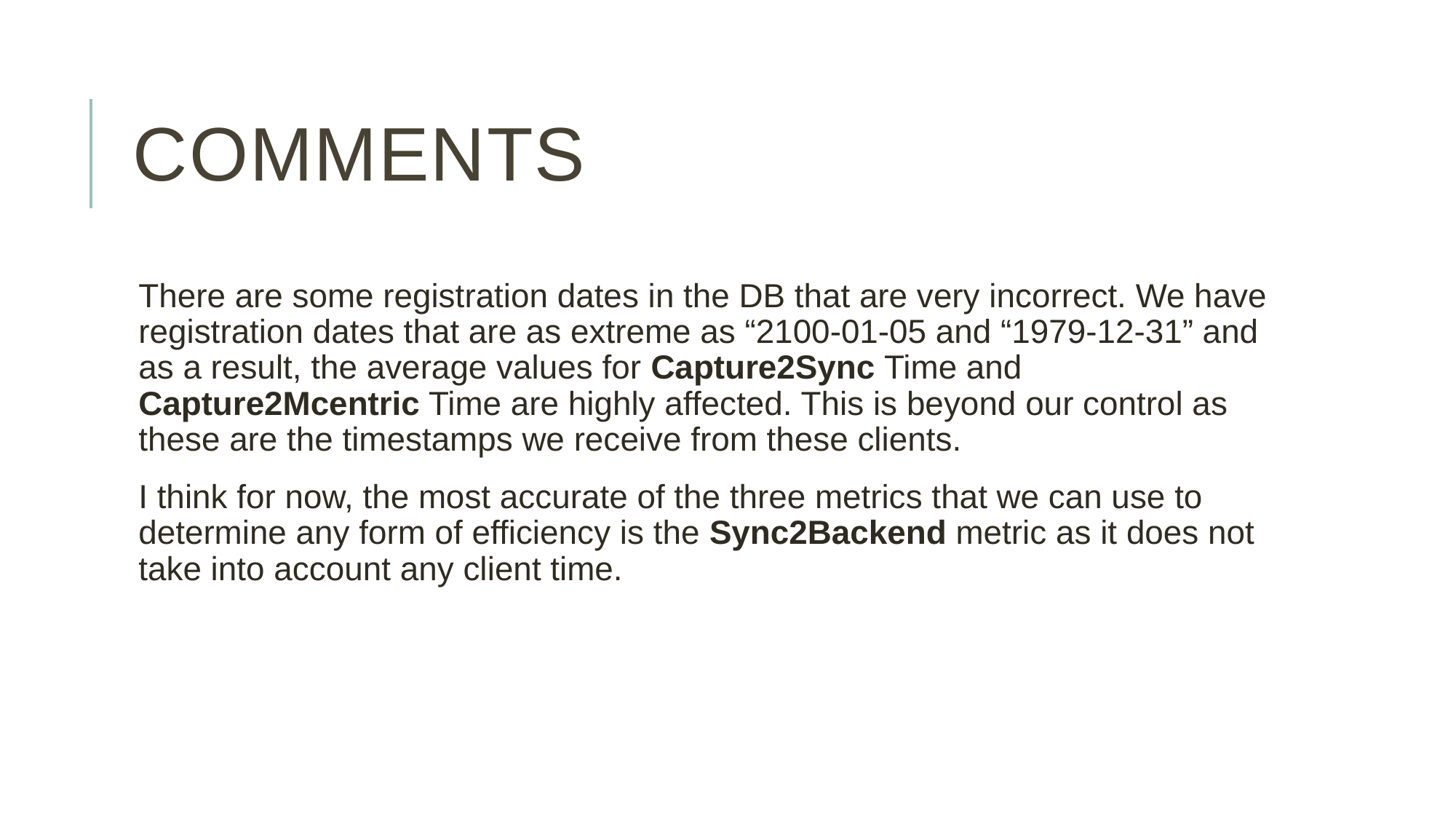

# CoMMENTS
There are some registration dates in the DB that are very incorrect. We have registration dates that are as extreme as “2100-01-05 and “1979-12-31” and as a result, the average values for Capture2Sync Time and Capture2Mcentric Time are highly affected. This is beyond our control as these are the timestamps we receive from these clients.
I think for now, the most accurate of the three metrics that we can use to determine any form of efficiency is the Sync2Backend metric as it does not take into account any client time.